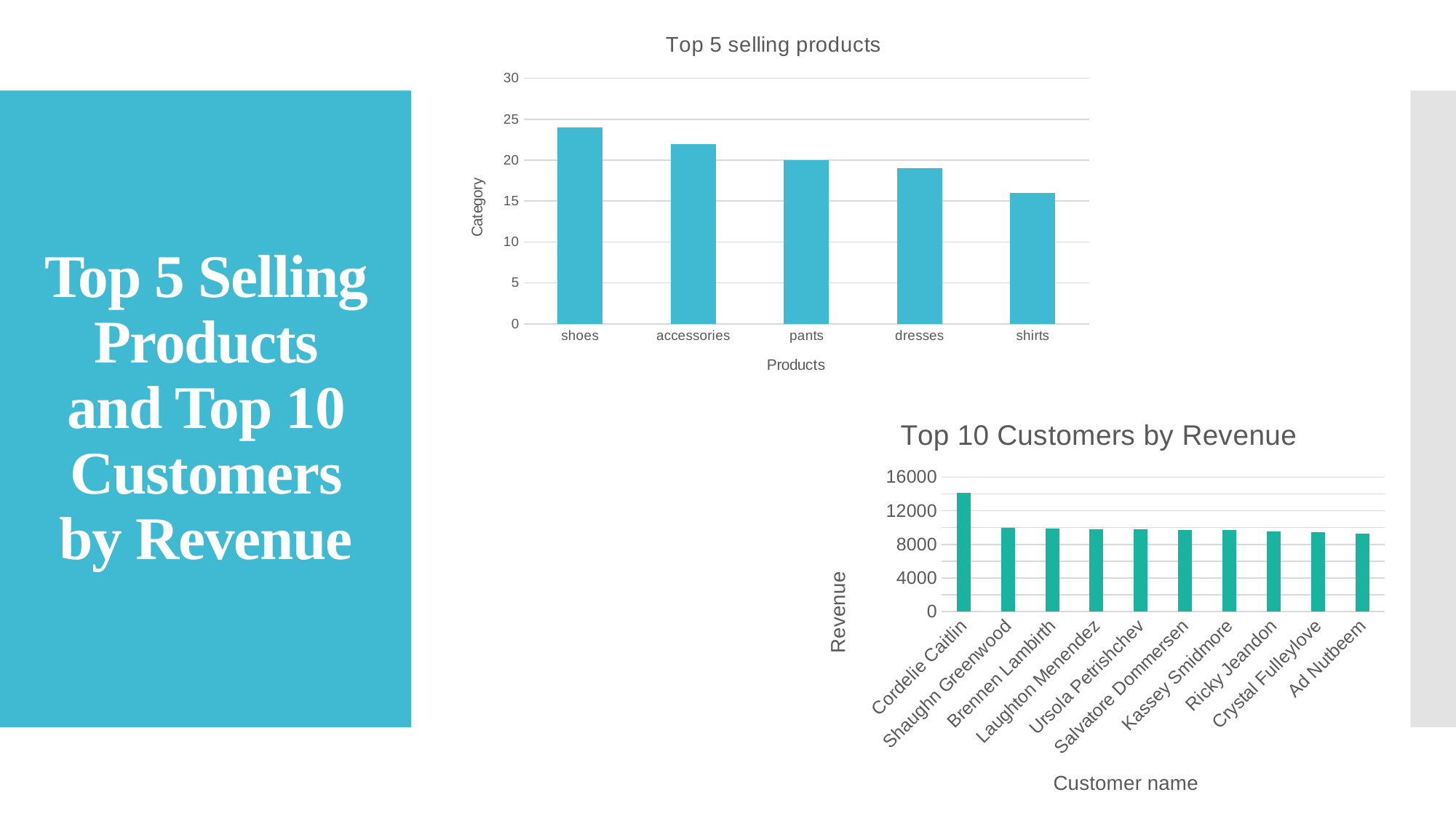

### Chart: Top 5 selling products

| Category |  |
|---|---|
| shoes | 24.0 |
| accessories | 22.0 |
| pants | 20.0 |
| dresses | 19.0 |
| shirts | 16.0 |
# Top 5 Selling Products and Top 10 Customers by Revenue

### Chart: Top 10 Customers by Revenue

| Category | TOTAL REVENUE |
|---|---|
| Cordelie Caitlin | 14129.12 |
| Shaughn Greenwood | 9993.83 |
| Brennen Lambirth | 9926.56 |
| Laughton Menendez | 9793.02 |
| Ursola Petrishchev | 9780.81 |
| Salvatore Dommersen | 9746.98 |
| Kassey Smidmore | 9721.78 |
| Ricky Jeandon | 9520.43 |
| Crystal Fulleylove | 9455.11 |
| Ad Nutbeem | 9308.51 |